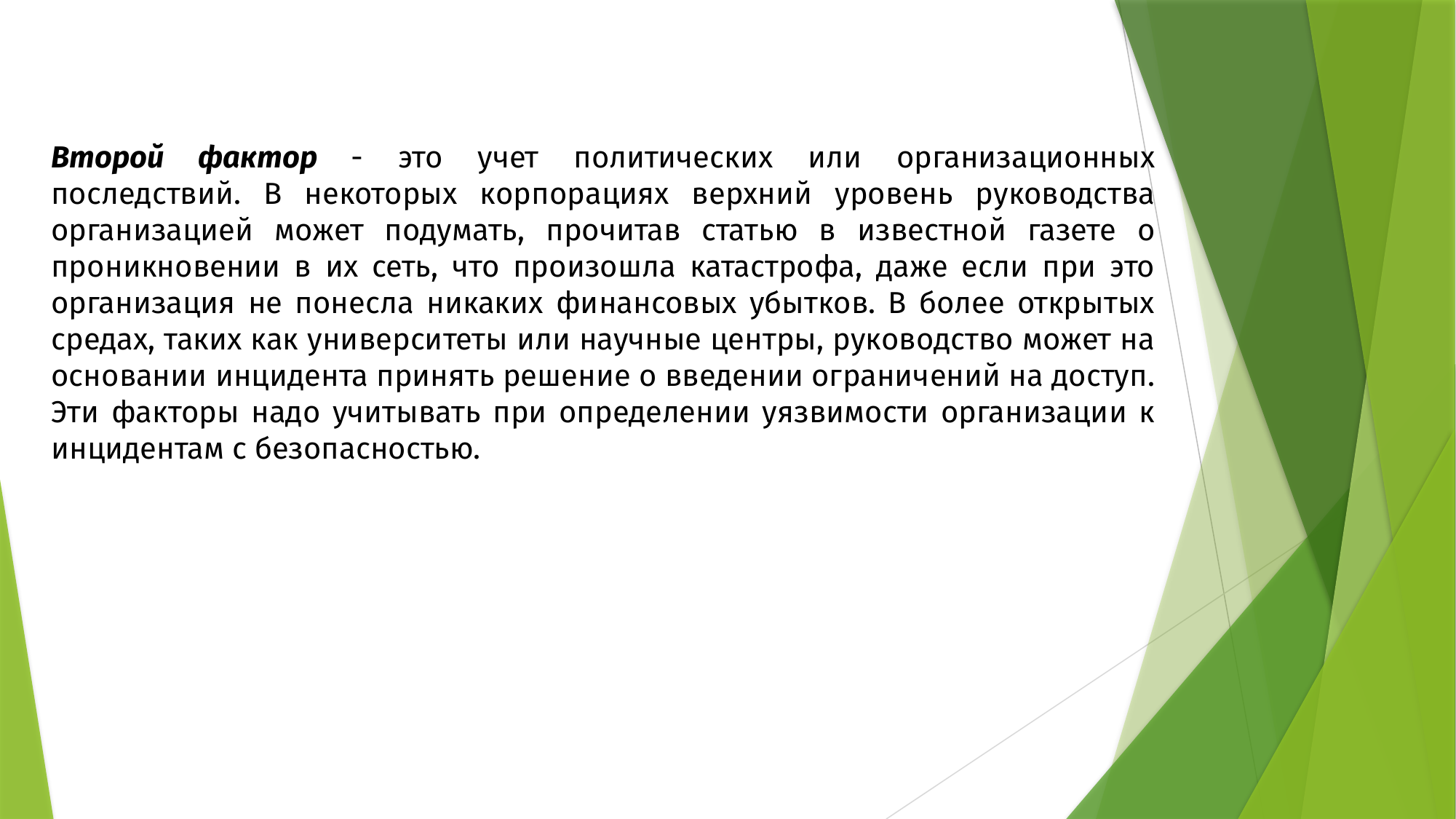

Второй фактор - это учет политических или организационных последствий. В некоторых корпорациях верхний уровень руководства организацией может подумать, прочитав статью в известной газете о проникновении в их сеть, что произошла катастрофа, даже если при это организация не понесла никаких финансовых убытков. В более открытых средах, таких как университеты или научные центры, руководство может на основании инцидента принять решение о введении ограничений на доступ. Эти факторы надо учитывать при определении уязвимости организации к инцидентам с безопасностью.